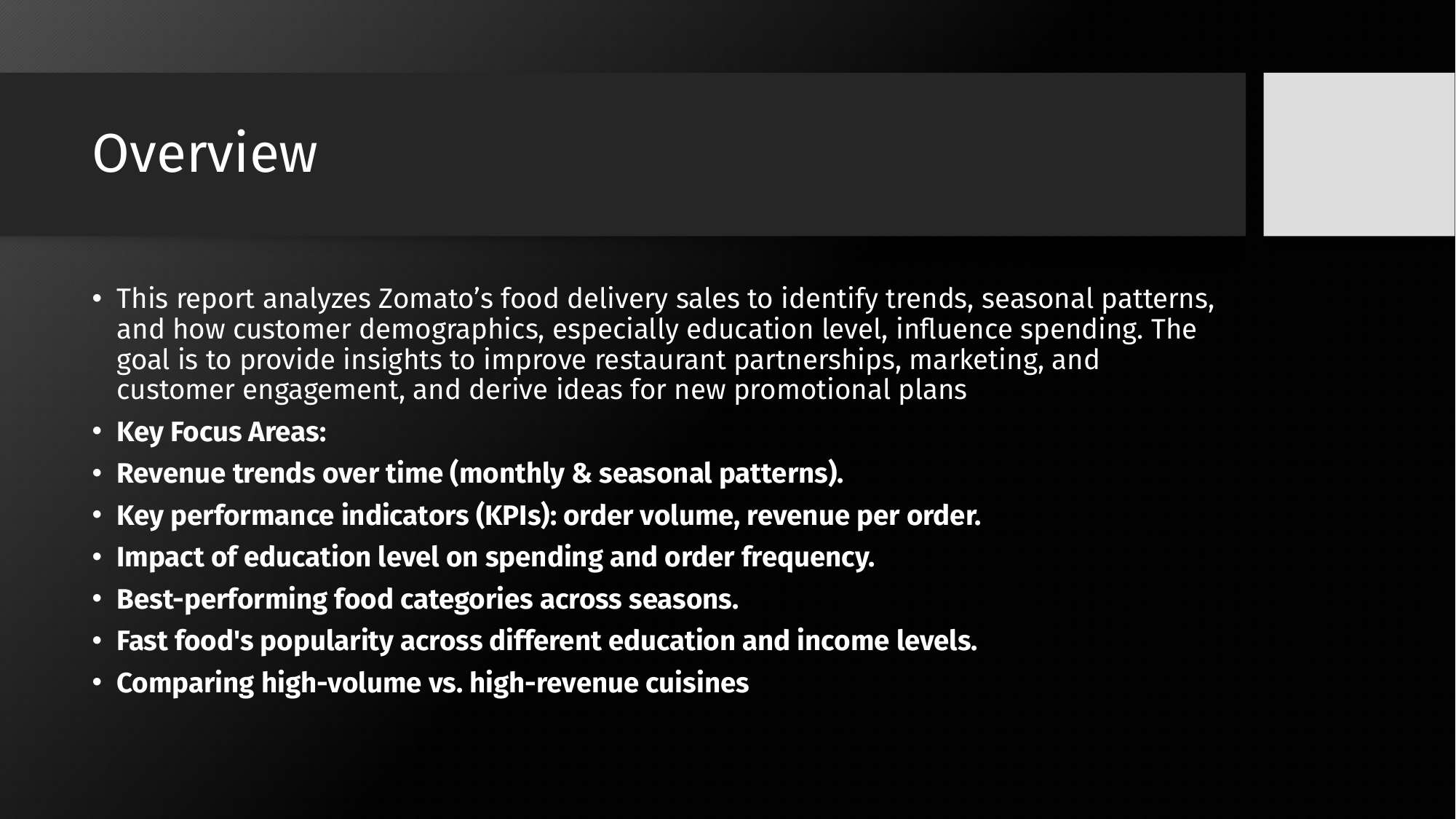

# Overview
This report analyzes Zomato’s food delivery sales to identify trends, seasonal patterns, and how customer demographics, especially education level, influence spending. The goal is to provide insights to improve restaurant partnerships, marketing, and customer engagement, and derive ideas for new promotional plans
Key Focus Areas:
Revenue trends over time (monthly & seasonal patterns).
Key performance indicators (KPIs): order volume, revenue per order.
Impact of education level on spending and order frequency.
Best-performing food categories across seasons.
Fast food's popularity across different education and income levels.
Comparing high-volume vs. high-revenue cuisines